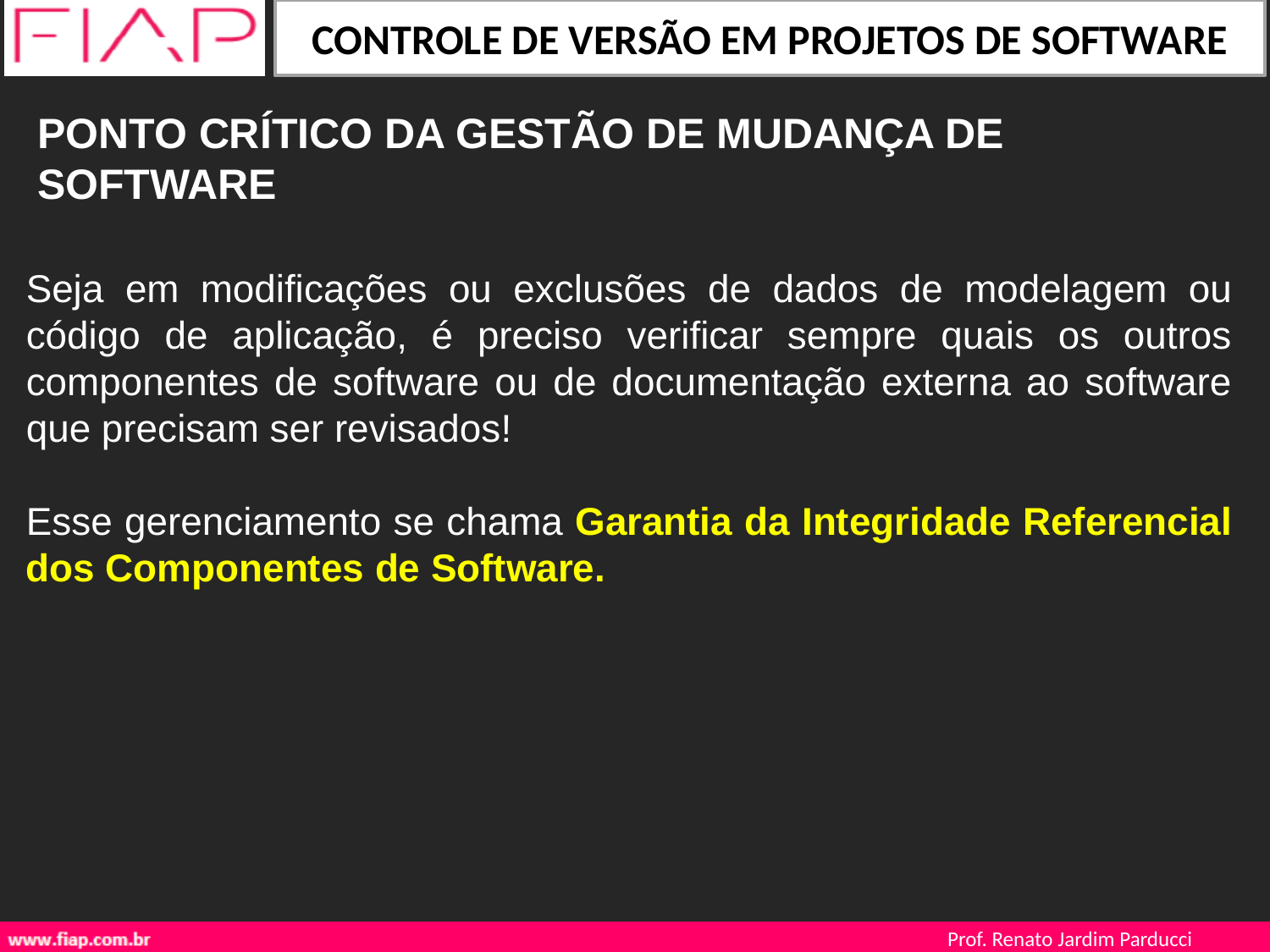

PONTO CRÍTICO DA GESTÃO DE MUDANÇA DE SOFTWARE
Seja em modificações ou exclusões de dados de modelagem ou código de aplicação, é preciso verificar sempre quais os outros componentes de software ou de documentação externa ao software que precisam ser revisados!

Esse gerenciamento se chama Garantia da Integridade Referencial dos Componentes de Software.